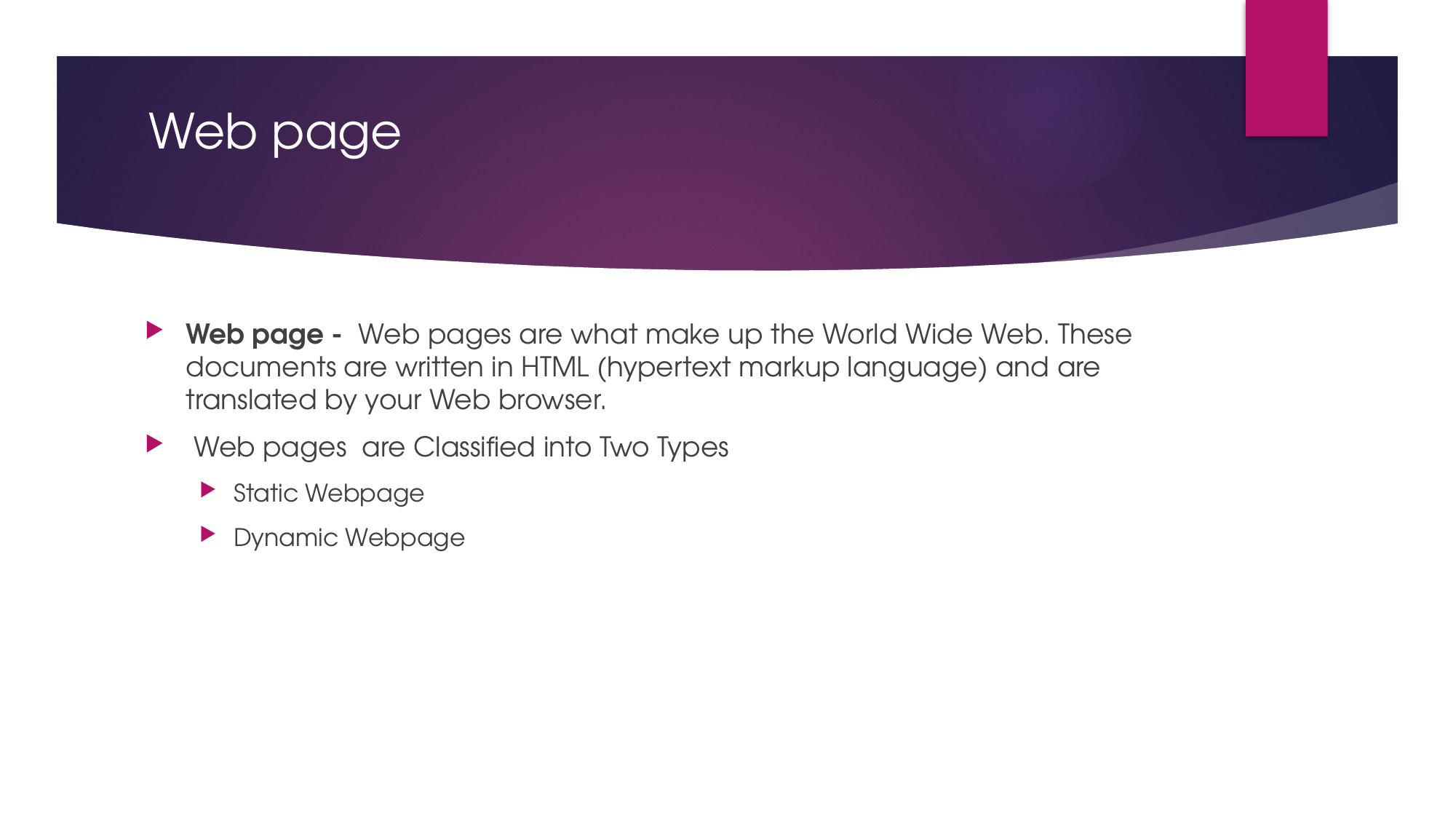

# Web page
Web page -  Web pages are what make up the World Wide Web. These documents are written in HTML (hypertext markup language) and are translated by your Web browser.
 Web pages  are Classified into Two Types
Static Webpage
Dynamic Webpage